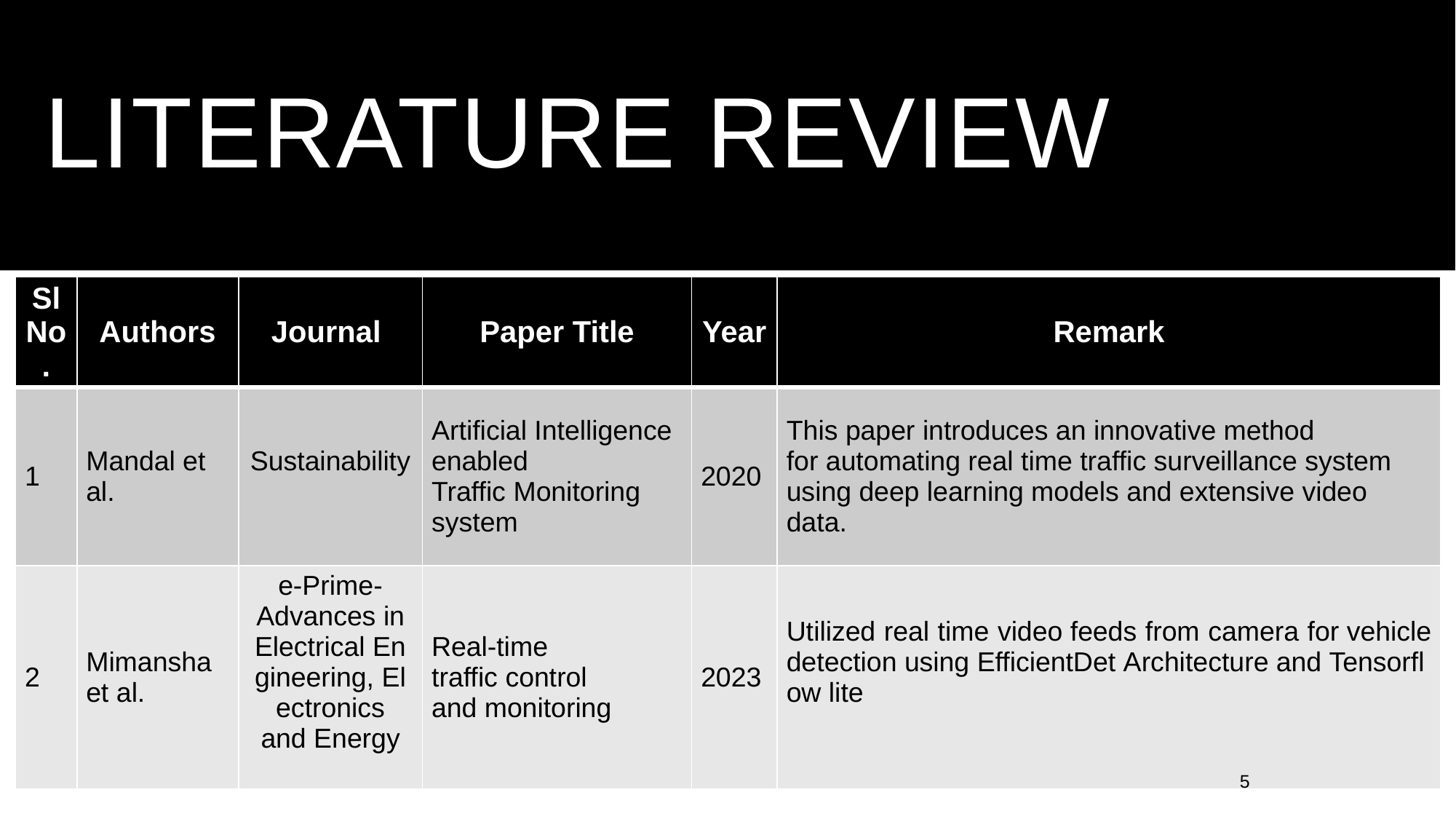

# LITERATURE REVIEW
| Sl No. | Authors | Journal | Paper Title | Year | Remark |
| --- | --- | --- | --- | --- | --- |
| 1 | Mandal et al. | Sustainability | Artificial Intelligence enabled Traffic Monitoring system | 2020 | This paper introduces an innovative method for automating real time traffic surveillance system using deep learning models and extensive video data. |
| 2 | Mimansha et al. | e-Prime- Advances in Electrical Engineering, Electronics and Energy | Real-time traffic control and monitoring | 2023 | Utilized real time video feeds from camera for vehicle detection using EfficientDet Architecture and Tensorflow lite |
5